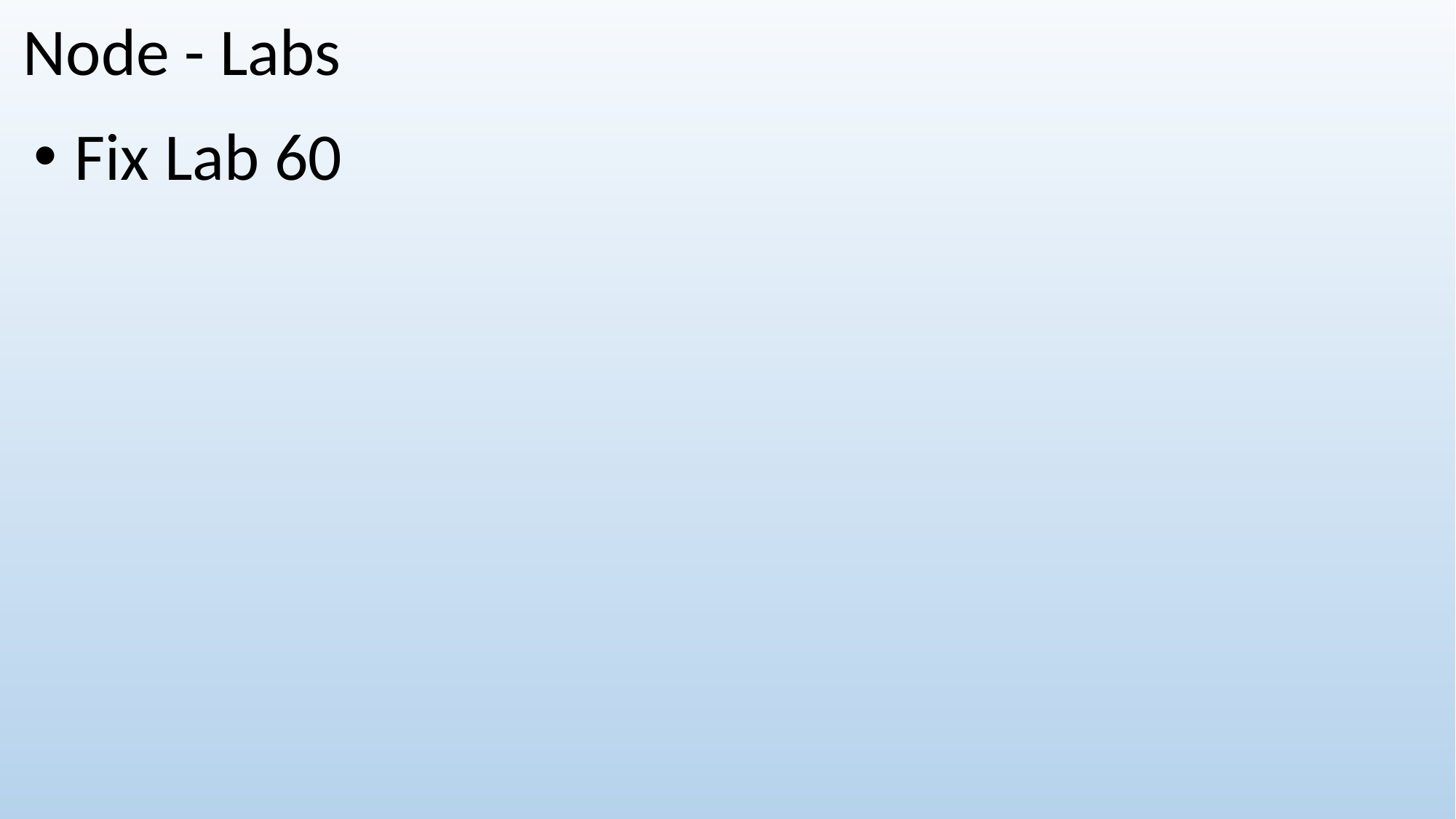

# Node - Labs
Fix Lab 60